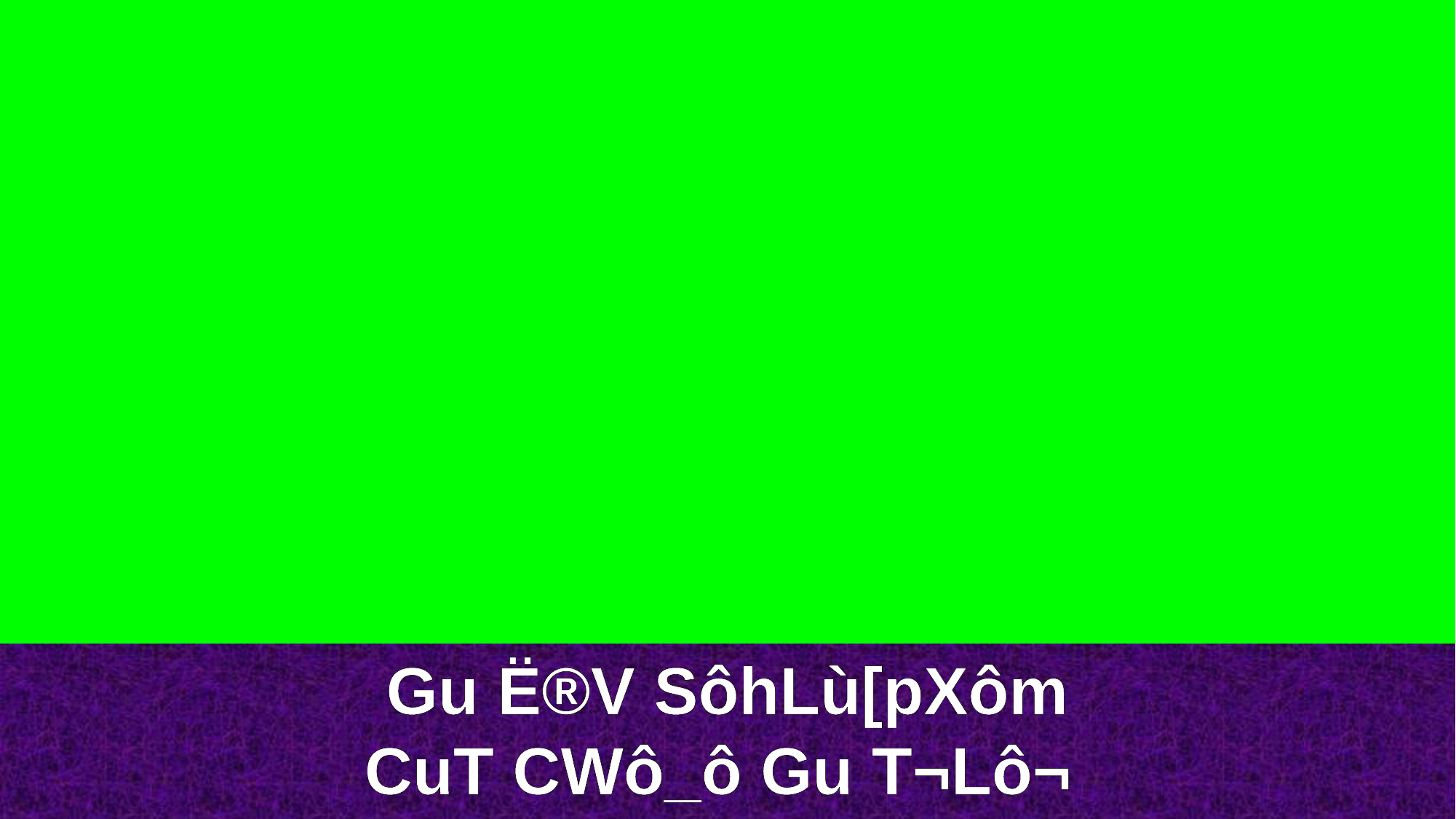

Gu Ë®V SôhLù[pXôm
CuT CWô_ô Gu T¬Lô¬